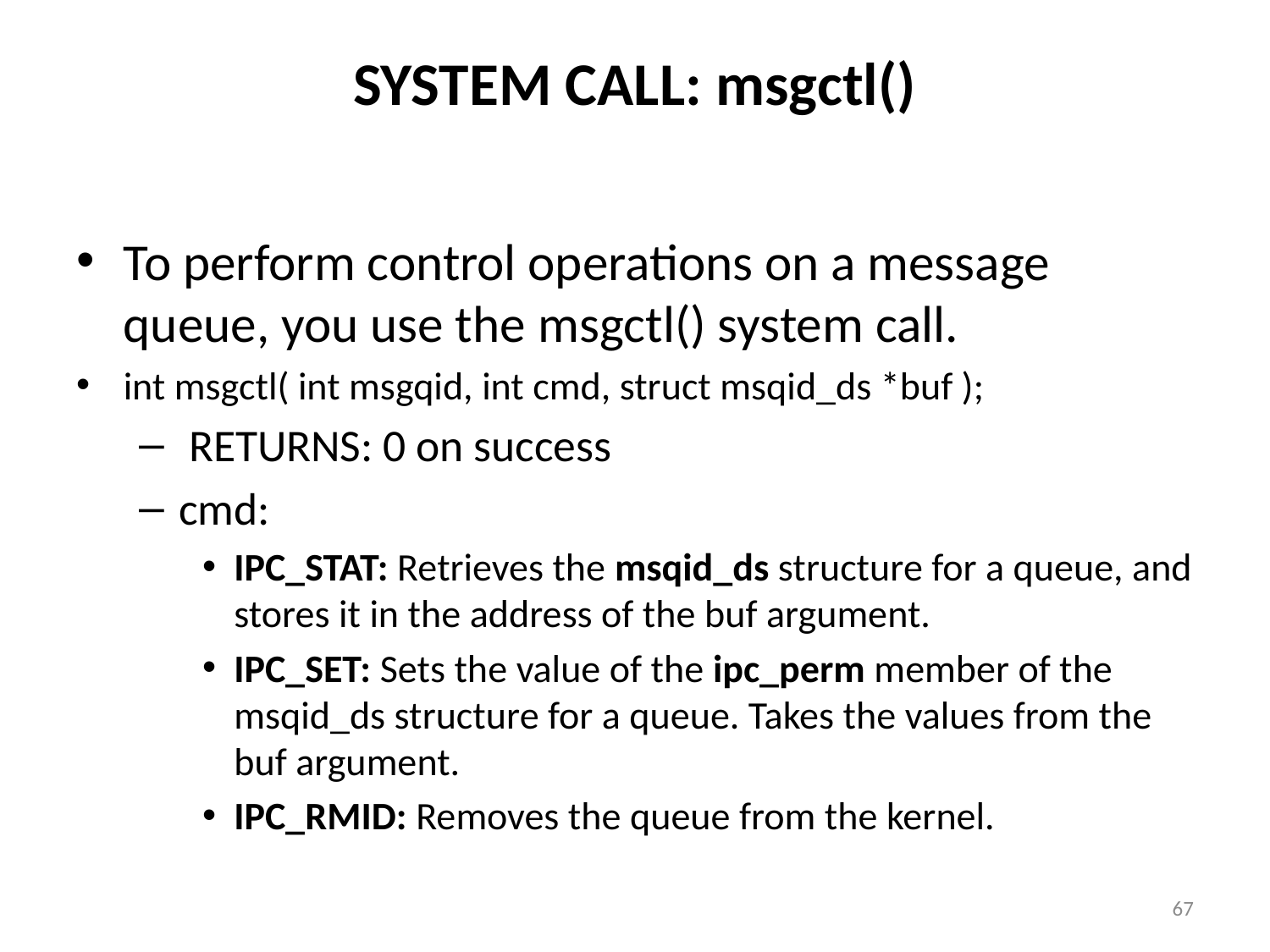

# SYSTEM CALL: msgctl()
To perform control operations on a message queue, you use the msgctl() system call.
int msgctl( int msgqid, int cmd, struct msqid_ds *buf );
 RETURNS: 0 on success
cmd:
IPC_STAT: Retrieves the msqid_ds structure for a queue, and stores it in the address of the buf argument.
IPC_SET: Sets the value of the ipc_perm member of the msqid_ds structure for a queue. Takes the values from the buf argument.
IPC_RMID: Removes the queue from the kernel.

67